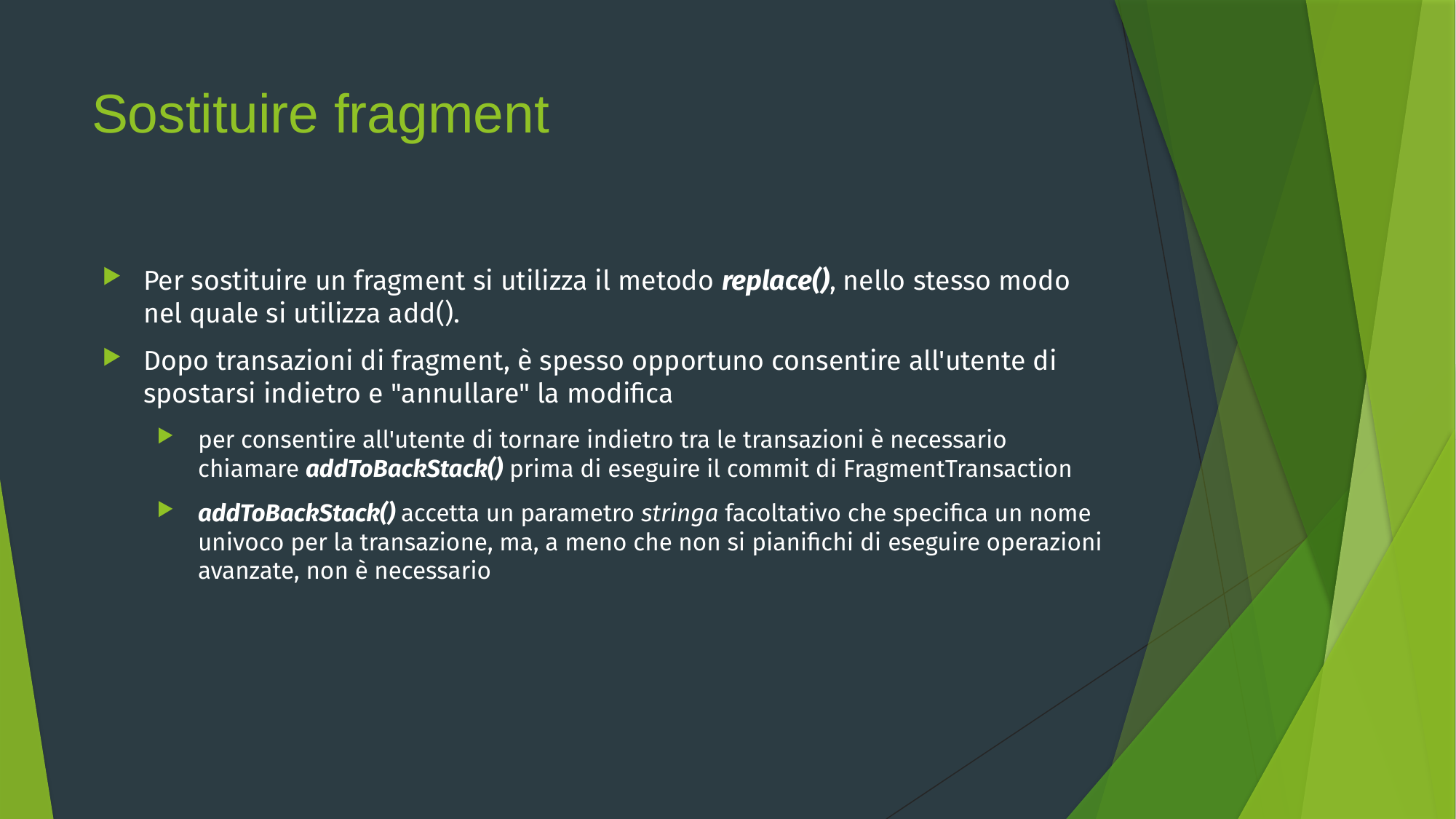

# Sostituire fragment
Per sostituire un fragment si utilizza il metodo replace(), nello stesso modo nel quale si utilizza add().
Dopo transazioni di fragment, è spesso opportuno consentire all'utente di spostarsi indietro e "annullare" la modifica
per consentire all'utente di tornare indietro tra le transazioni è necessario chiamare addToBackStack() prima di eseguire il commit di FragmentTransaction
addToBackStack() accetta un parametro stringa facoltativo che specifica un nome univoco per la transazione, ma, a meno che non si pianifichi di eseguire operazioni avanzate, non è necessario